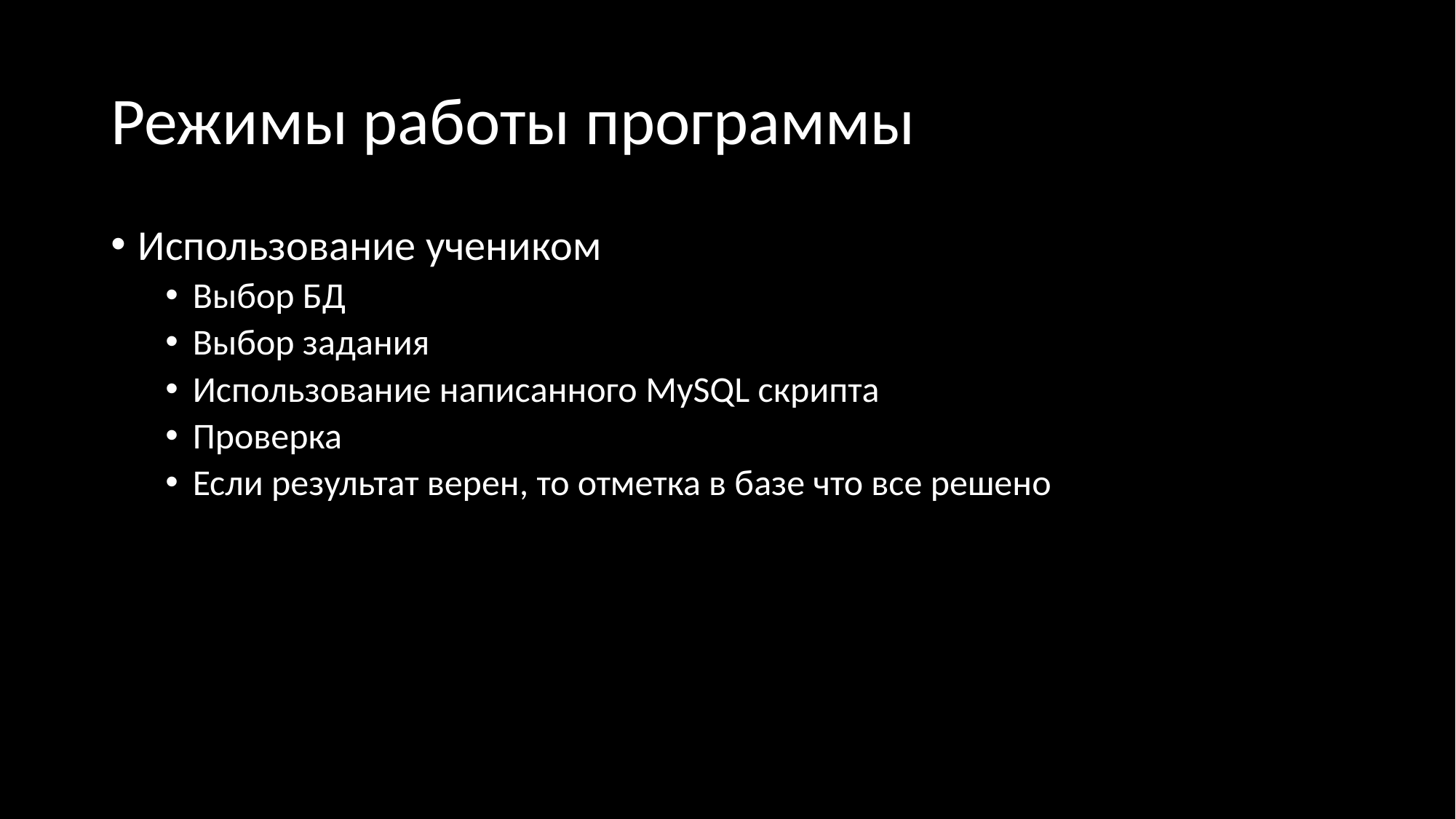

# Режимы работы программы
Использование учеником
Выбор БД
Выбор задания
Использование написанного MySQL скрипта
Проверка
Если результат верен, то отметка в базе что все решено